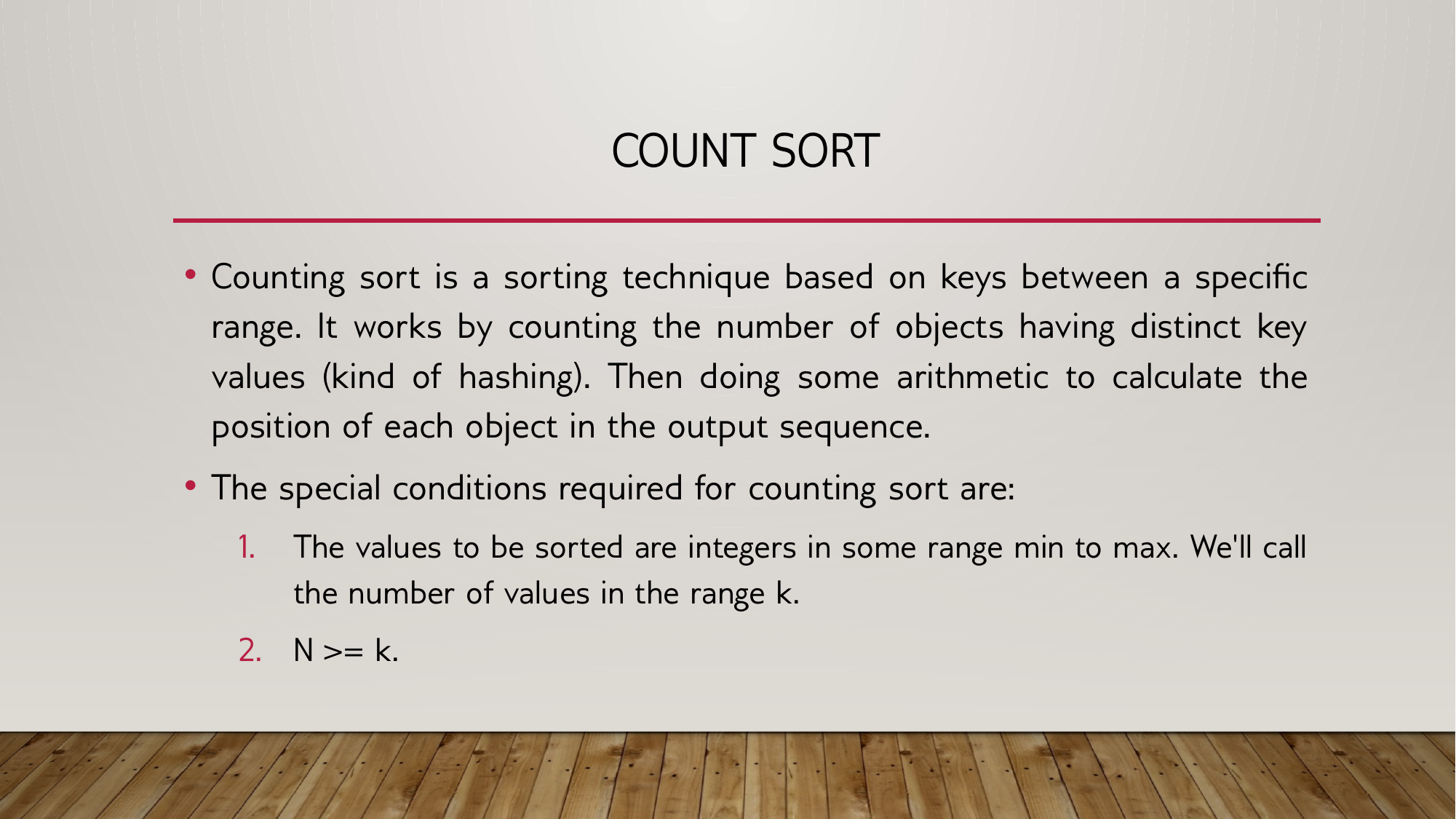

# Count SORT
Counting sort is a sorting technique based on keys between a specific range. It works by counting the number of objects having distinct key values (kind of hashing). Then doing some arithmetic to calculate the position of each object in the output sequence.
The special conditions required for counting sort are:
The values to be sorted are integers in some range min to max. We'll call the number of values in the range k.
N >= k.